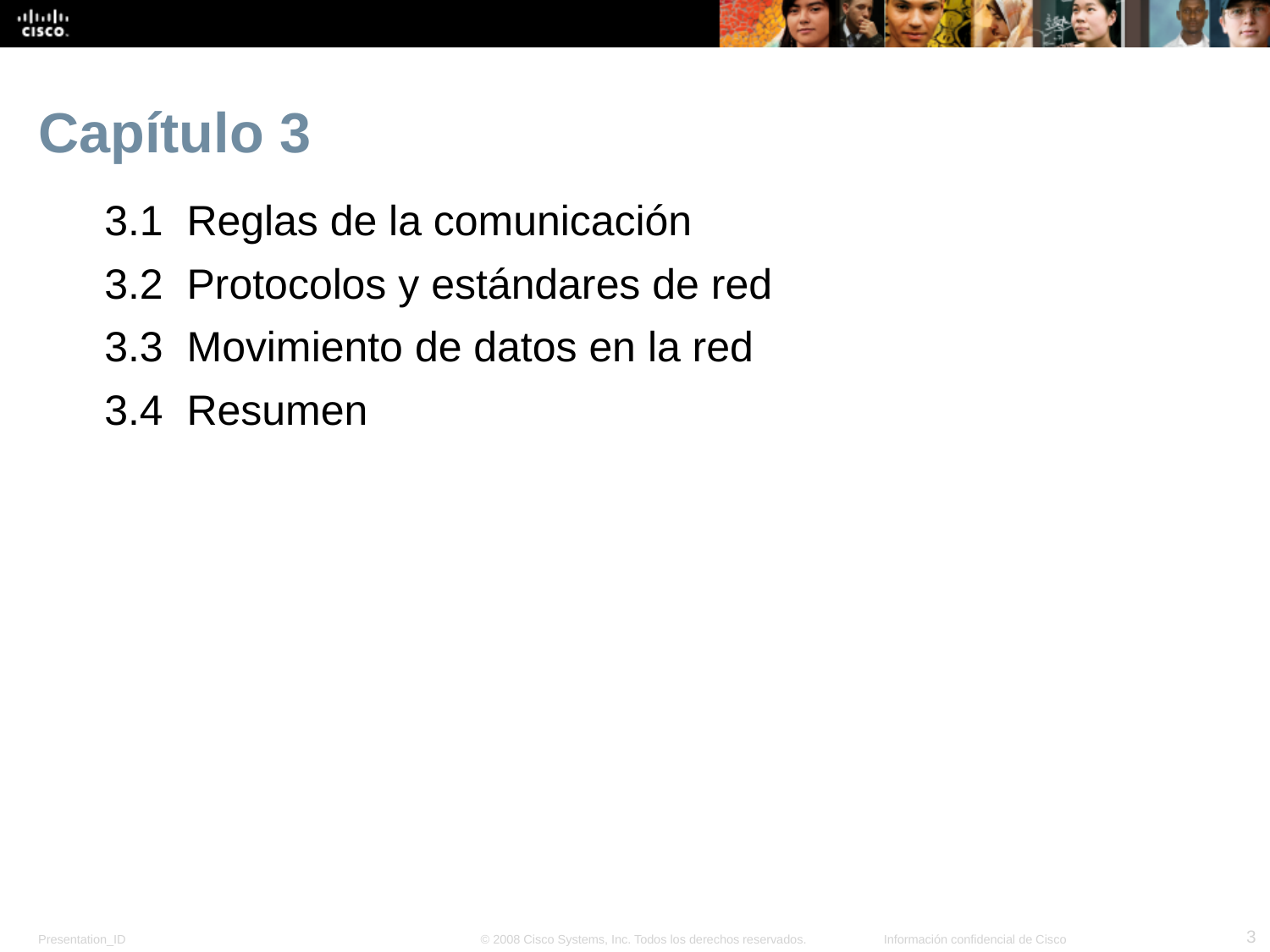

# Capítulo 3
3.1  Reglas de la comunicación
3.2  Protocolos y estándares de red
3.3  Movimiento de datos en la red
3.4  Resumen